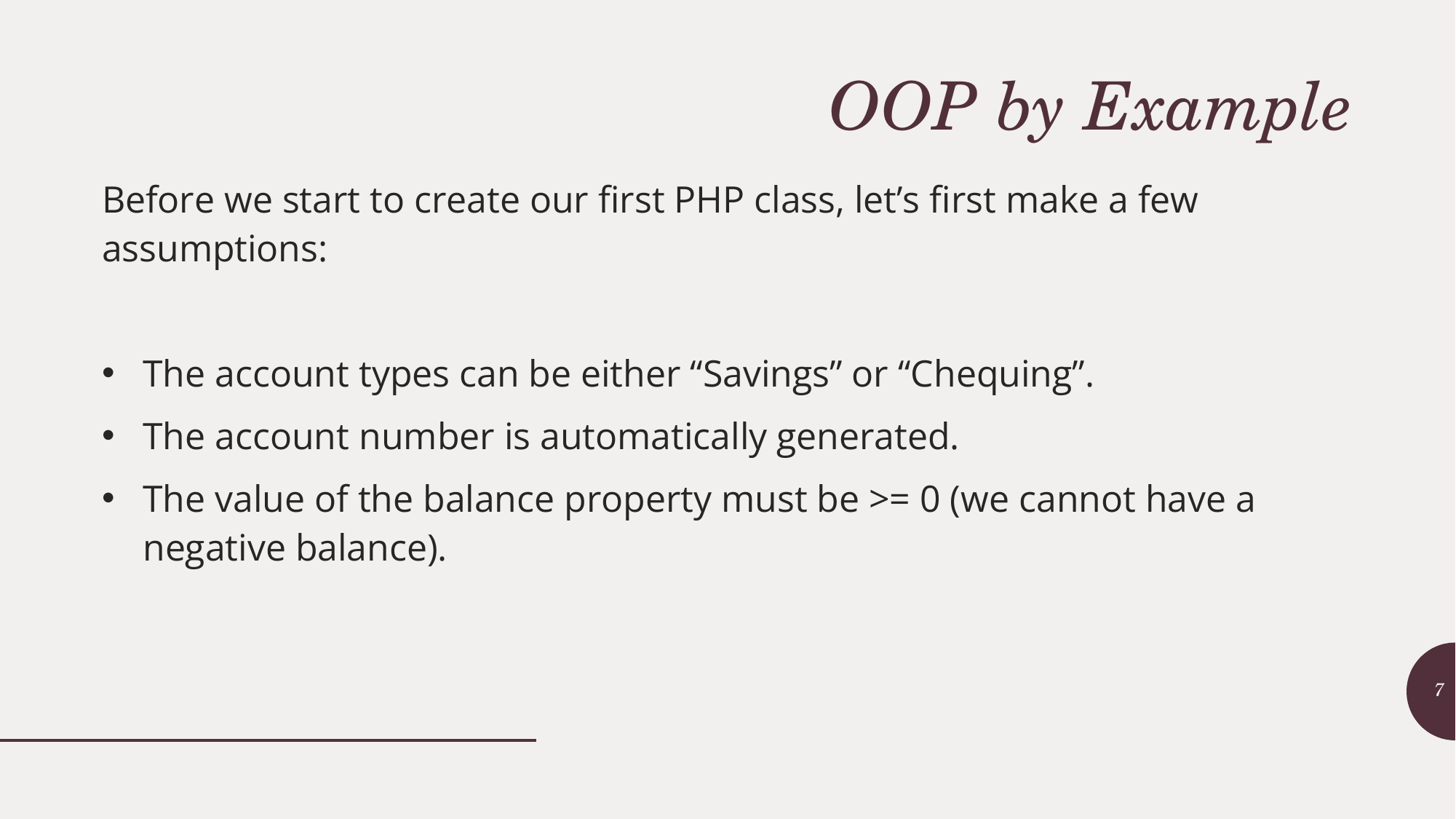

# OOP by Example
Before we start to create our first PHP class, let’s first make a few assumptions:

The account types can be either “Savings” or “Chequing”.
The account number is automatically generated.
The value of the balance property must be >= 0 (we cannot have a negative balance).

7